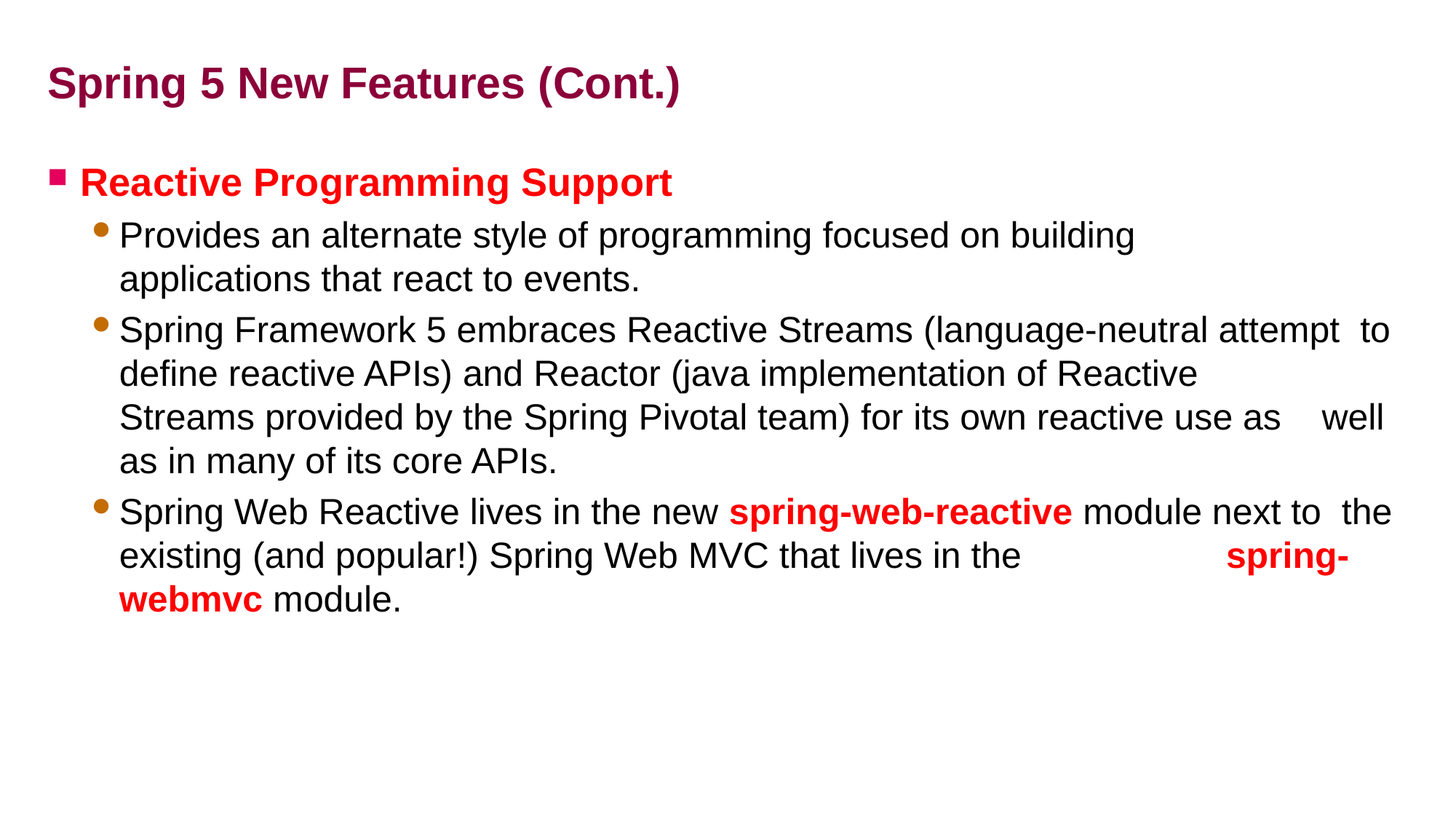

# Spring 5 New Features (Cont.)
Reactive Programming Support
Provides an alternate style of programming focused on building               applications that react to events.
Spring Framework 5 embraces Reactive Streams (language-neutral attempt  to define reactive APIs) and Reactor (java implementation of Reactive        Streams provided by the Spring Pivotal team) for its own reactive use as    well as in many of its core APIs.
Spring Web Reactive lives in the new spring-web-reactive module next to  the existing (and popular!) Spring Web MVC that lives in the                    spring-webmvc module.